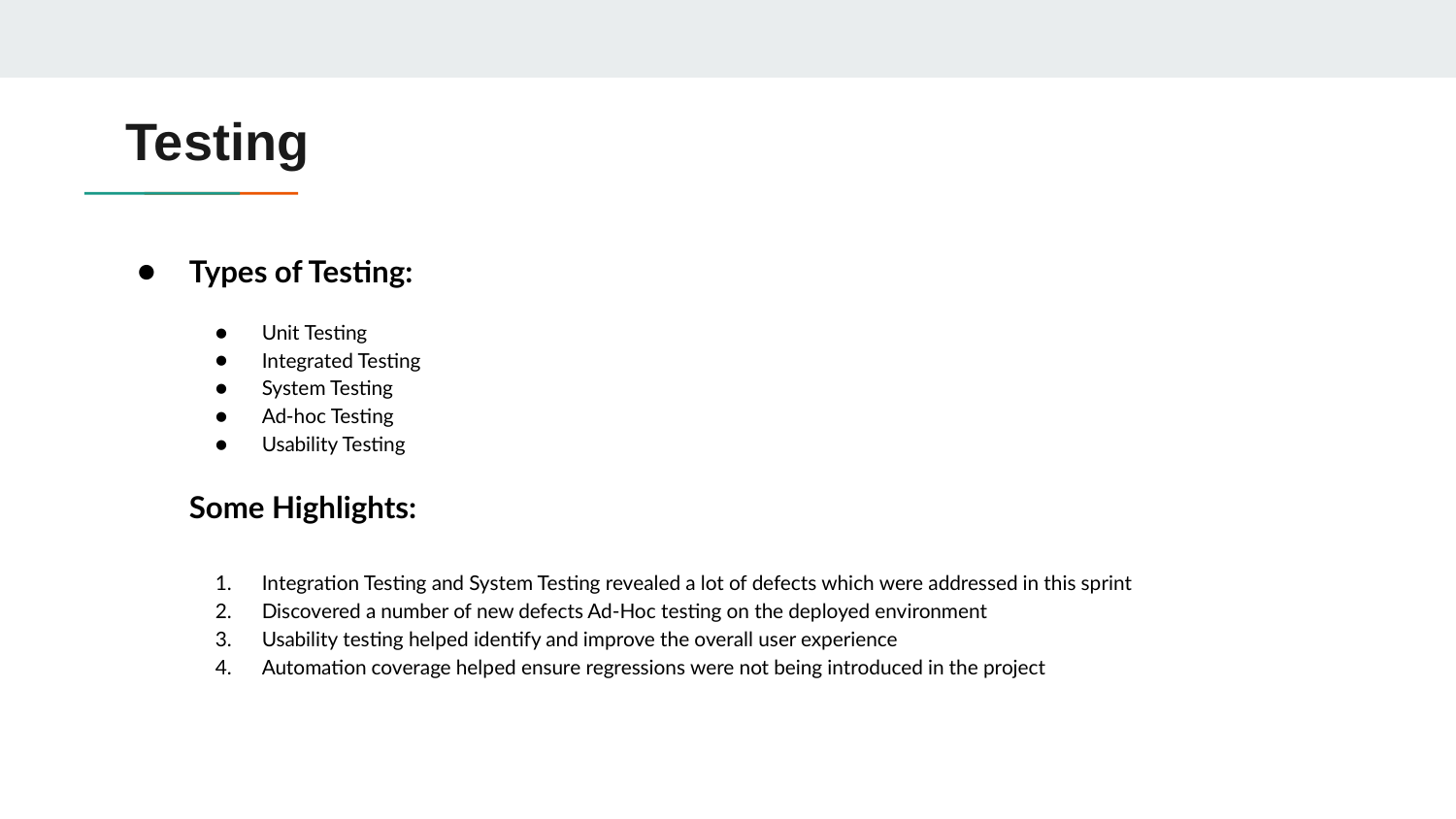

# Testing
Types of Testing:

Unit Testing
Integrated Testing
System Testing
Ad-hoc Testing
Usability Testing

Some Highlights:

Integration Testing and System Testing revealed a lot of defects which were addressed in this sprint
Discovered a number of new defects Ad-Hoc testing on the deployed environment
Usability testing helped identify and improve the overall user experience
Automation coverage helped ensure regressions were not being introduced in the project